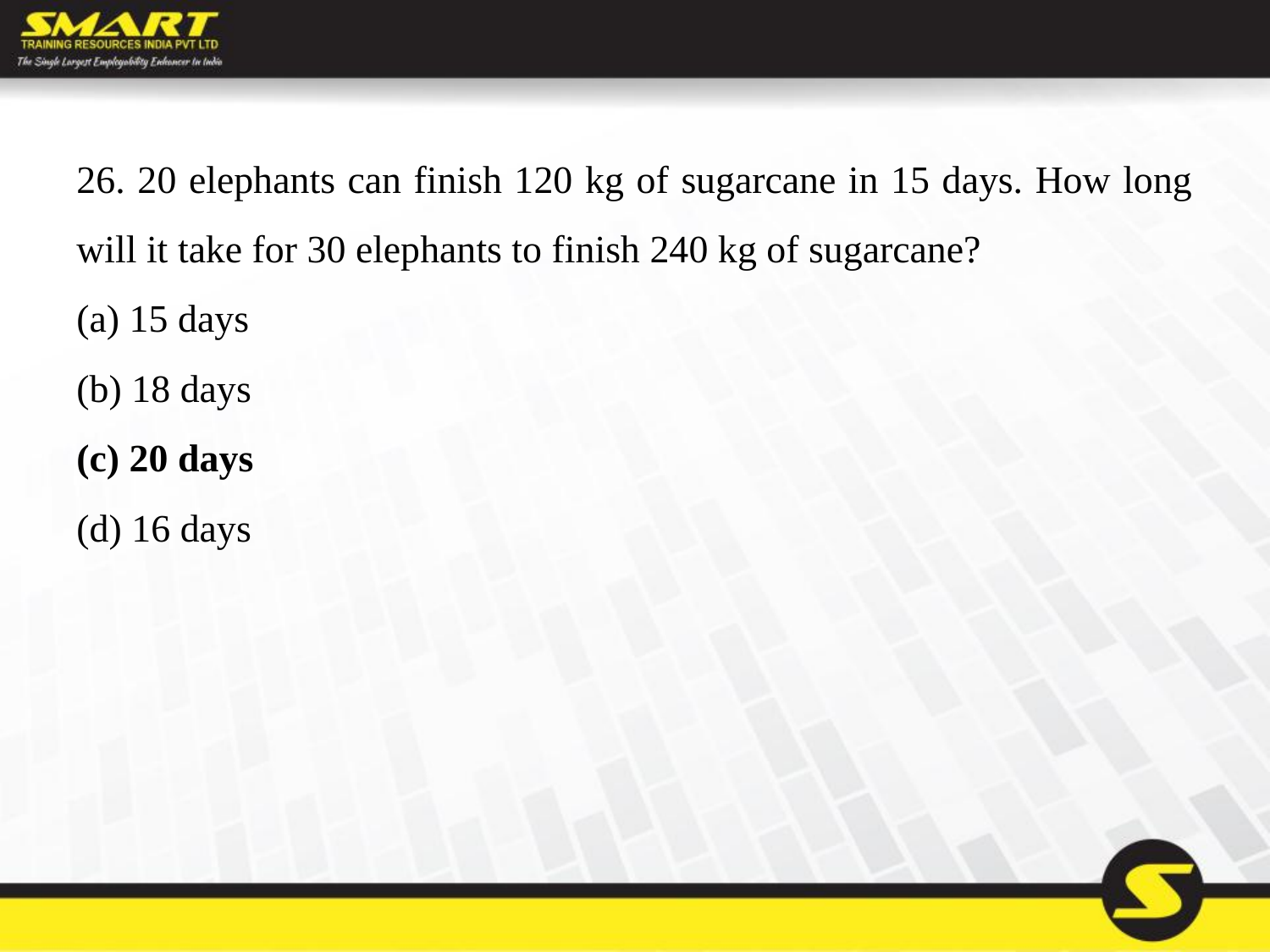

26. 20 elephants can finish 120 kg of sugarcane in 15 days. How long will it take for 30 elephants to finish 240 kg of sugarcane?
(a) 15 days
(b) 18 days
(c) 20 days
(d) 16 days